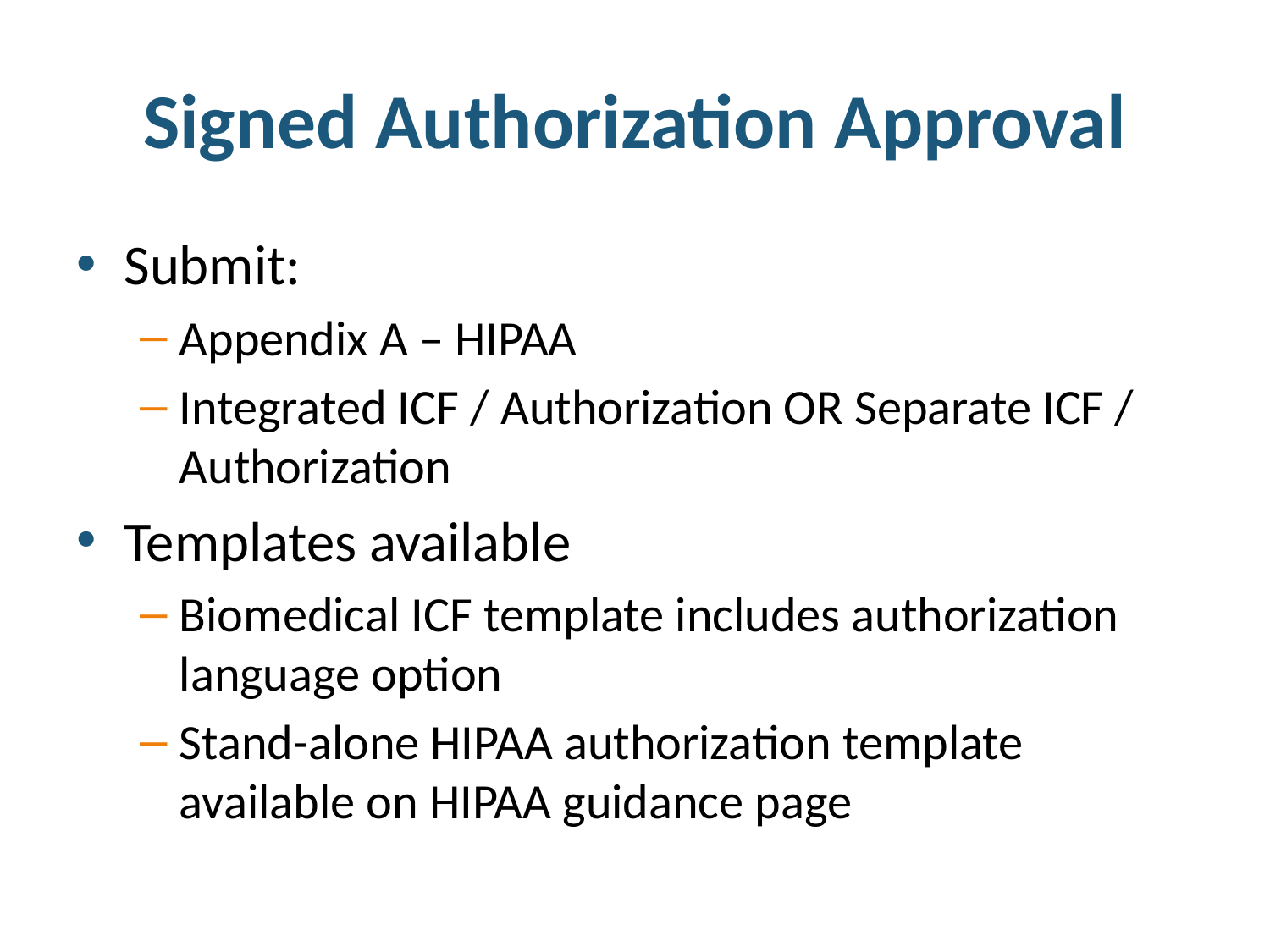

# Signed Authorization Approval
Submit:
Appendix A – HIPAA
Integrated ICF / Authorization OR Separate ICF / Authorization
Templates available
Biomedical ICF template includes authorization language option
Stand-alone HIPAA authorization template available on HIPAA guidance page